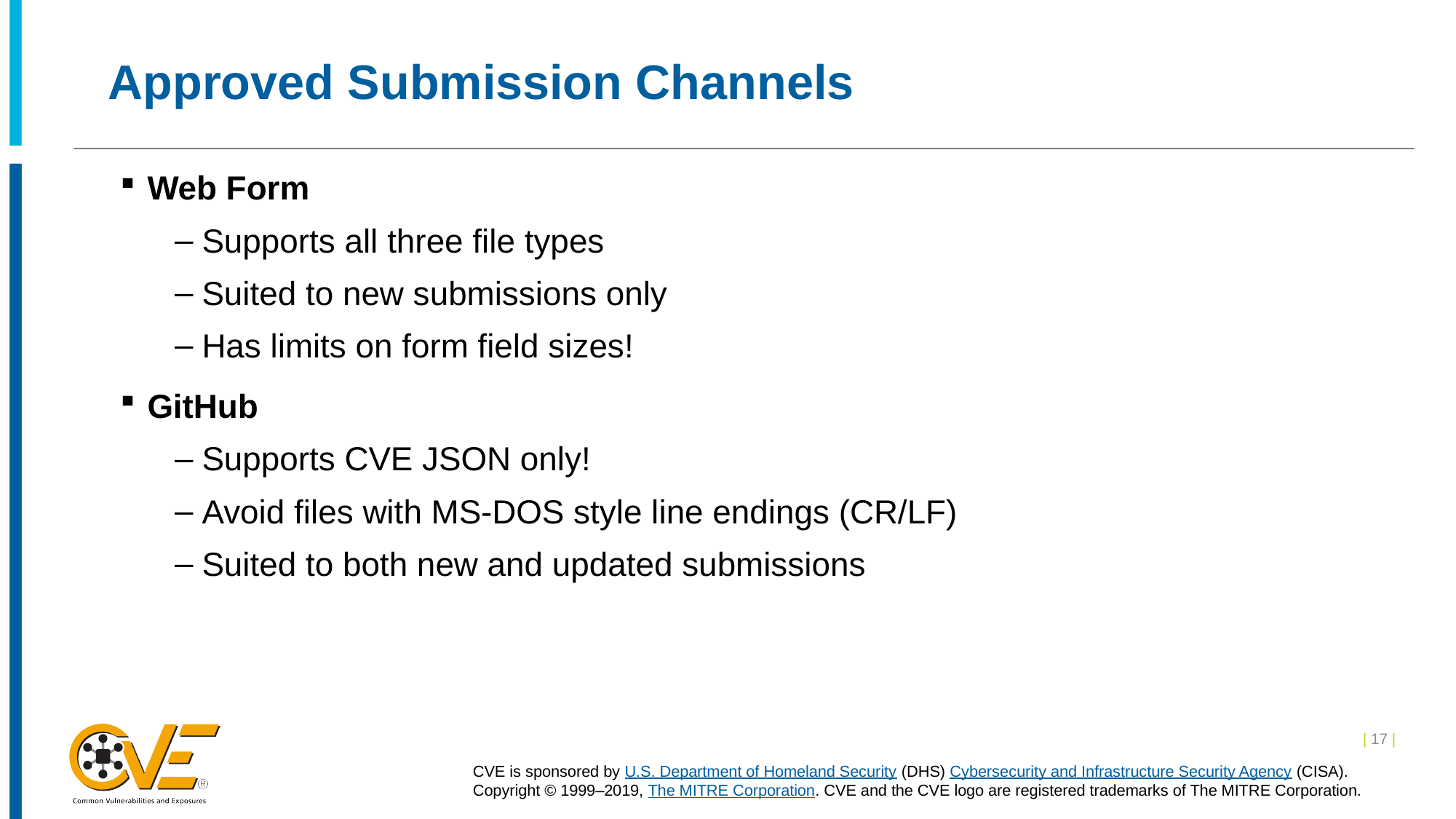

# Approved Submission Channels
Web Form
Supports all three file types
Suited to new submissions only
Has limits on form field sizes!
GitHub
Supports CVE JSON only!
Avoid files with MS-DOS style line endings (CR/LF)
Suited to both new and updated submissions
| 17 |